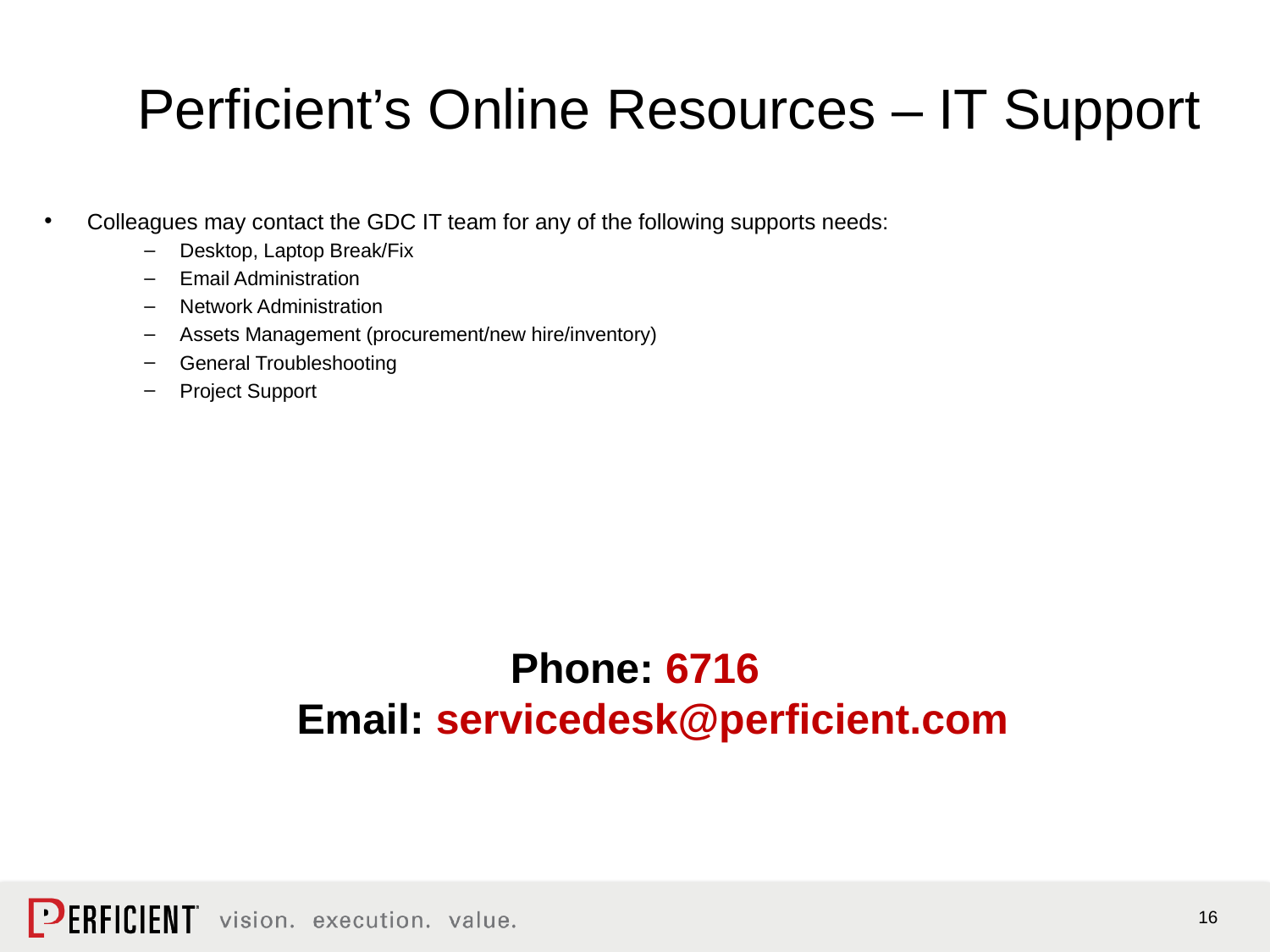

# Perficient’s Online Resources – IT Support
Colleagues may contact the GDC IT team for any of the following supports needs:
Desktop, Laptop Break/Fix
Email Administration
Network Administration
Assets Management (procurement/new hire/inventory)
General Troubleshooting
Project Support

Phone: 6716
   Email: servicedesk@perficient.com